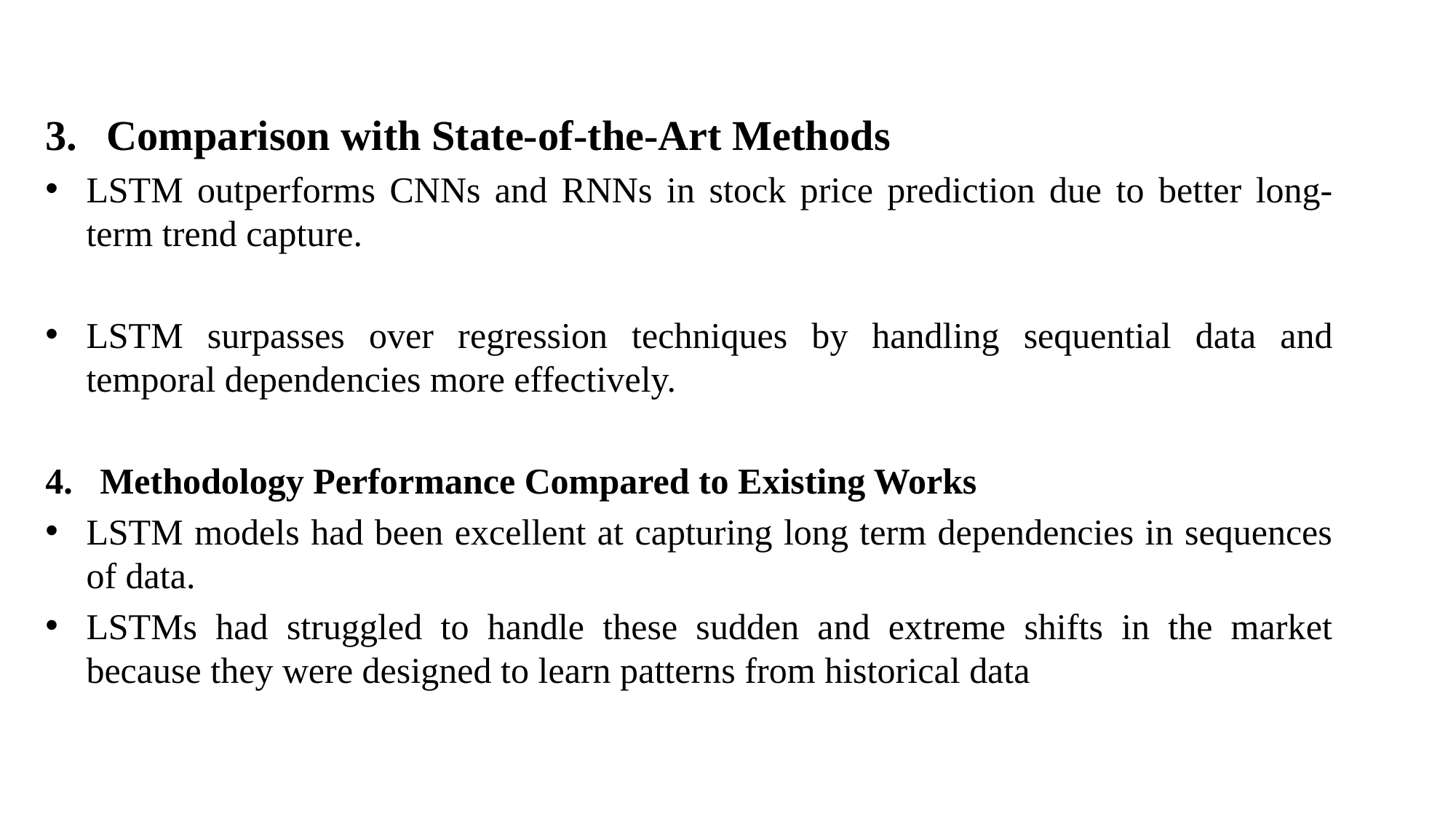

Comparison with State-of-the-Art Methods
LSTM outperforms CNNs and RNNs in stock price prediction due to better long-term trend capture.

LSTM surpasses over regression techniques by handling sequential data and temporal dependencies more effectively.

Methodology Performance Compared to Existing Works
LSTM models had been excellent at capturing long term dependencies in sequences of data.
LSTMs had struggled to handle these sudden and extreme shifts in the market because they were designed to learn patterns from historical data

46